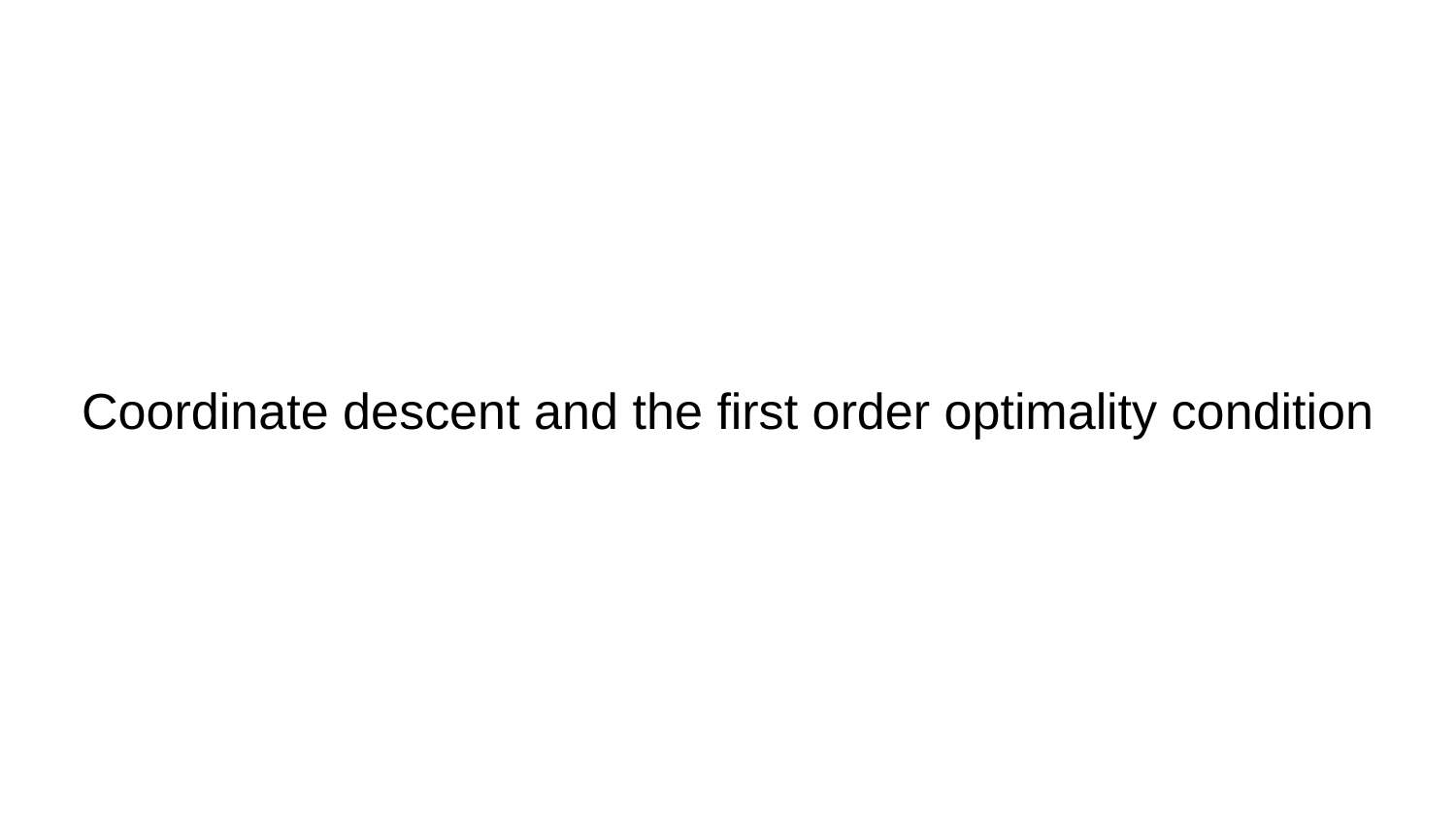

# Coordinate descent and the first order optimality condition